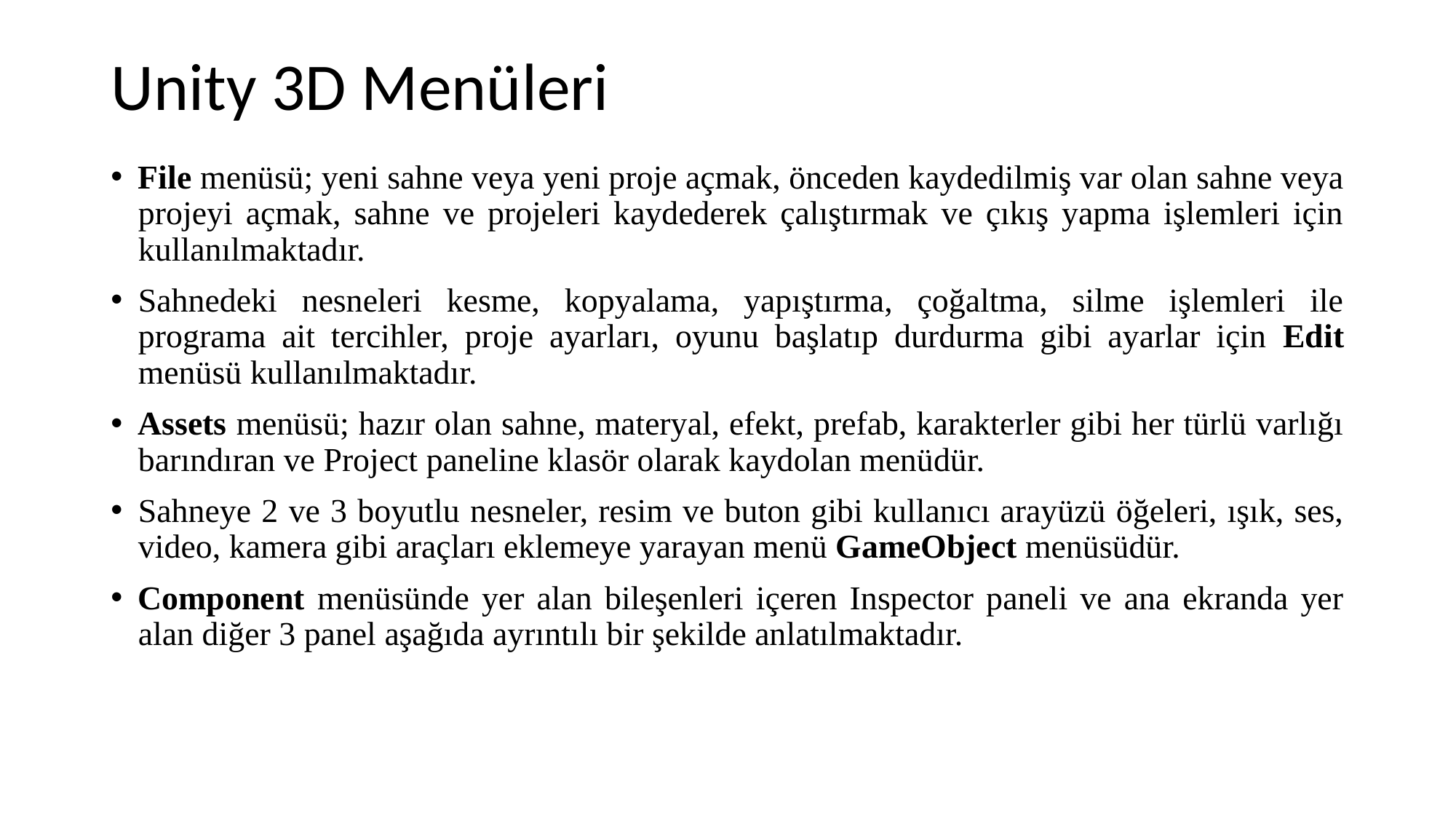

# Unity 3D Menüleri
File menüsü; yeni sahne veya yeni proje açmak, önceden kaydedilmiş var olan sahne veya projeyi açmak, sahne ve projeleri kaydederek çalıştırmak ve çıkış yapma işlemleri için kullanılmaktadır.
Sahnedeki nesneleri kesme, kopyalama, yapıştırma, çoğaltma, silme işlemleri ile programa ait tercihler, proje ayarları, oyunu başlatıp durdurma gibi ayarlar için Edit menüsü kullanılmaktadır.
Assets menüsü; hazır olan sahne, materyal, efekt, prefab, karakterler gibi her türlü varlığı barındıran ve Project paneline klasör olarak kaydolan menüdür.
Sahneye 2 ve 3 boyutlu nesneler, resim ve buton gibi kullanıcı arayüzü öğeleri, ışık, ses, video, kamera gibi araçları eklemeye yarayan menü GameObject menüsüdür.
Component menüsünde yer alan bileşenleri içeren Inspector paneli ve ana ekranda yer alan diğer 3 panel aşağıda ayrıntılı bir şekilde anlatılmaktadır.